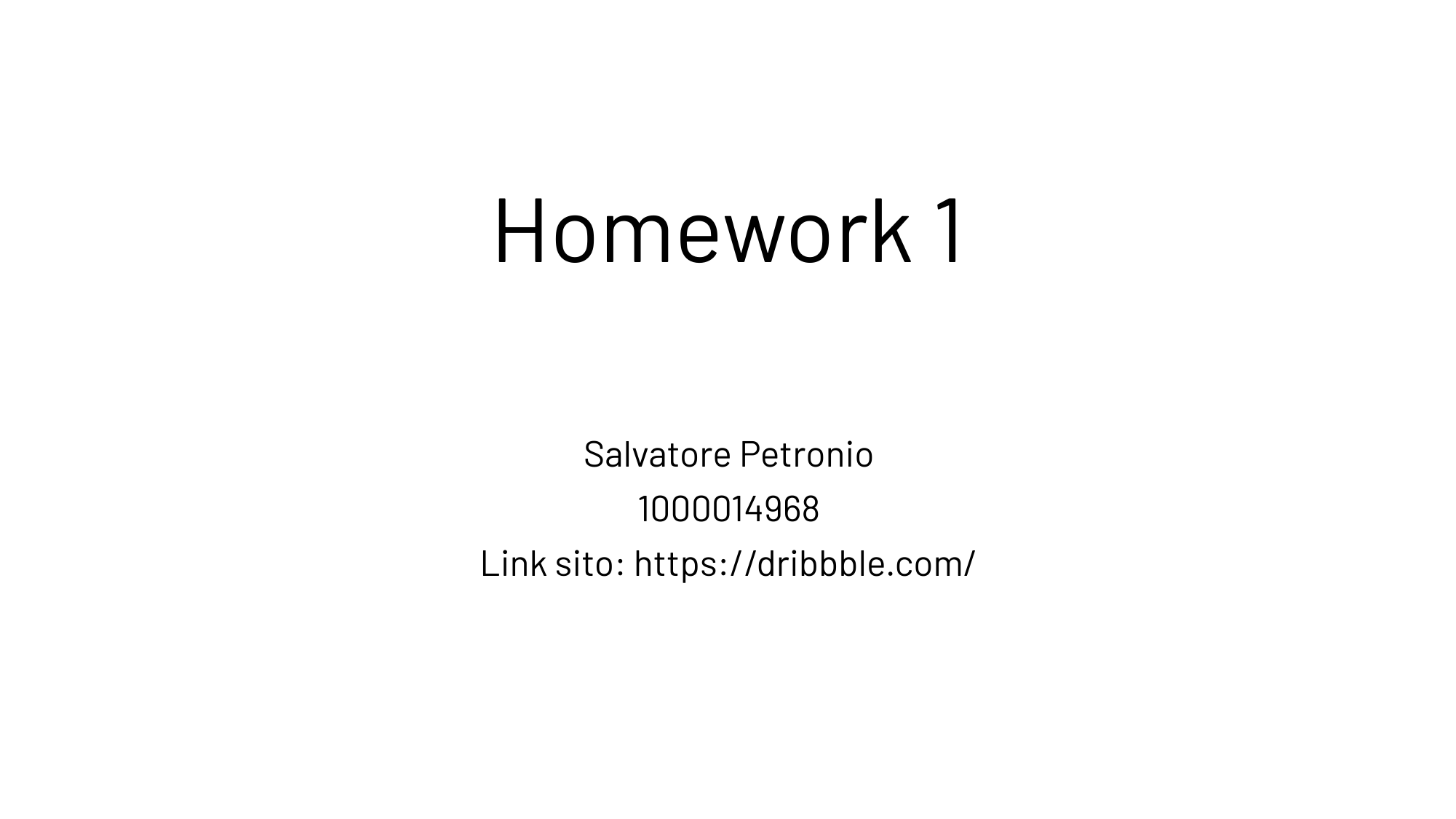

# Homework 1
Salvatore Petronio
1000014968
Link sito: https://dribbble.com/